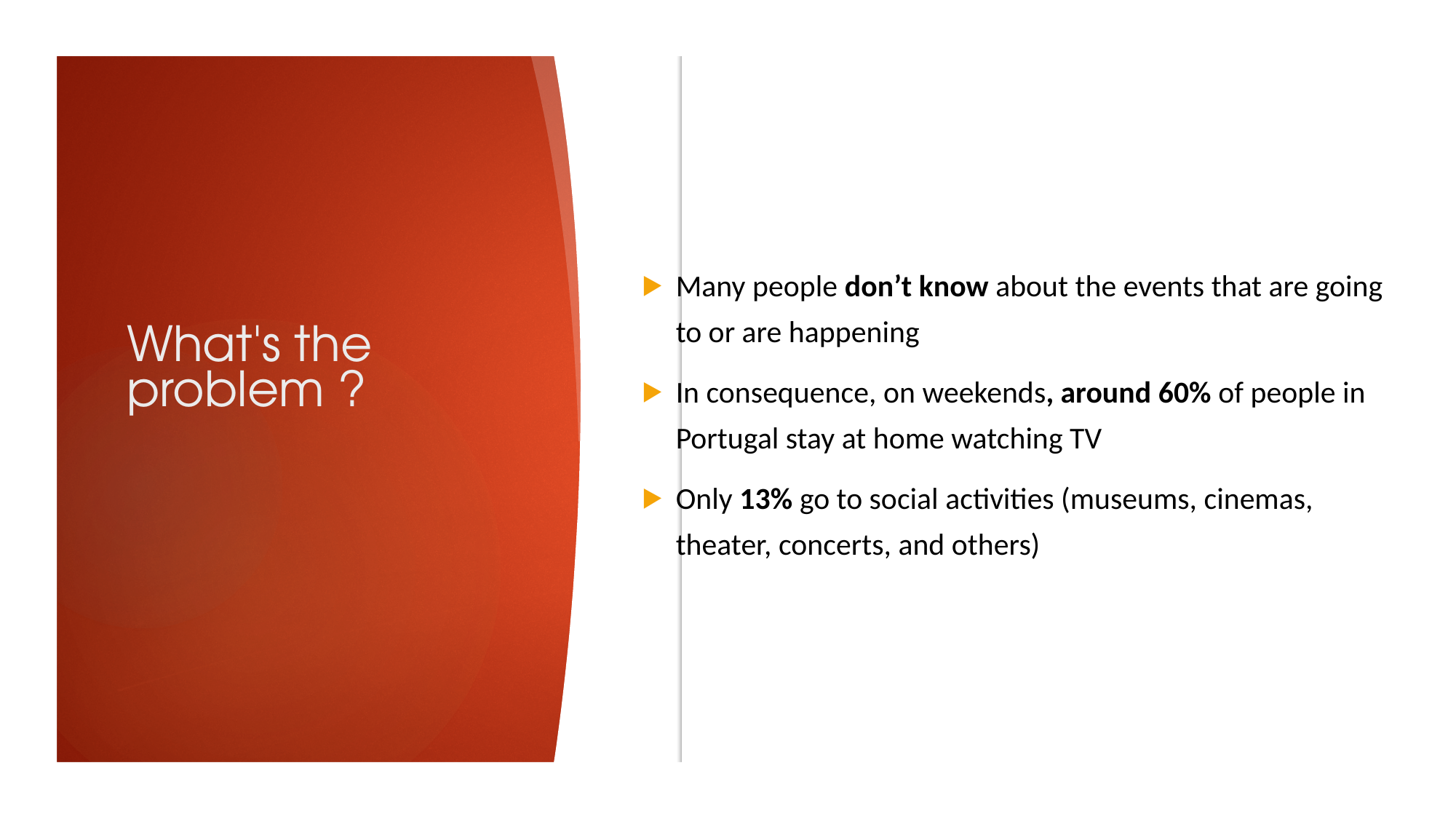

Many people don’t know about the events that are going to or are happening
In consequence, on weekends, around 60% of people in Portugal stay at home watching TV
Only 13% go to social activities (museums, cinemas, theater, concerts, and others)
What's the problem ?